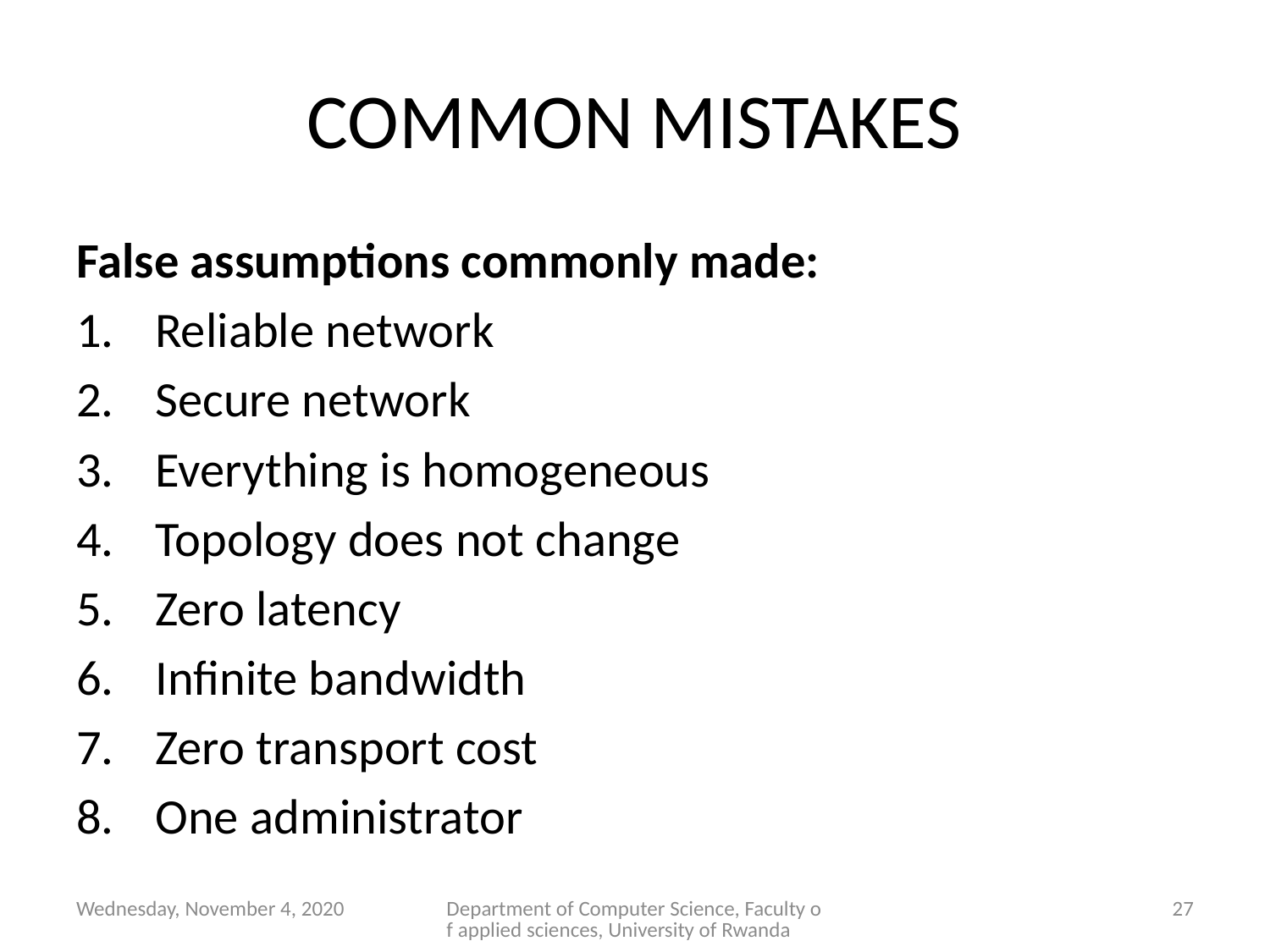

# COMMON MISTAKES
False assumptions commonly made:
 Reliable network
 Secure network
 Everything is homogeneous
 Topology does not change
 Zero latency
 Infinite bandwidth
 Zero transport cost
 One administrator

Wednesday, November 4, 2020
Department of Computer Science, Faculty of applied sciences, University of Rwanda
27